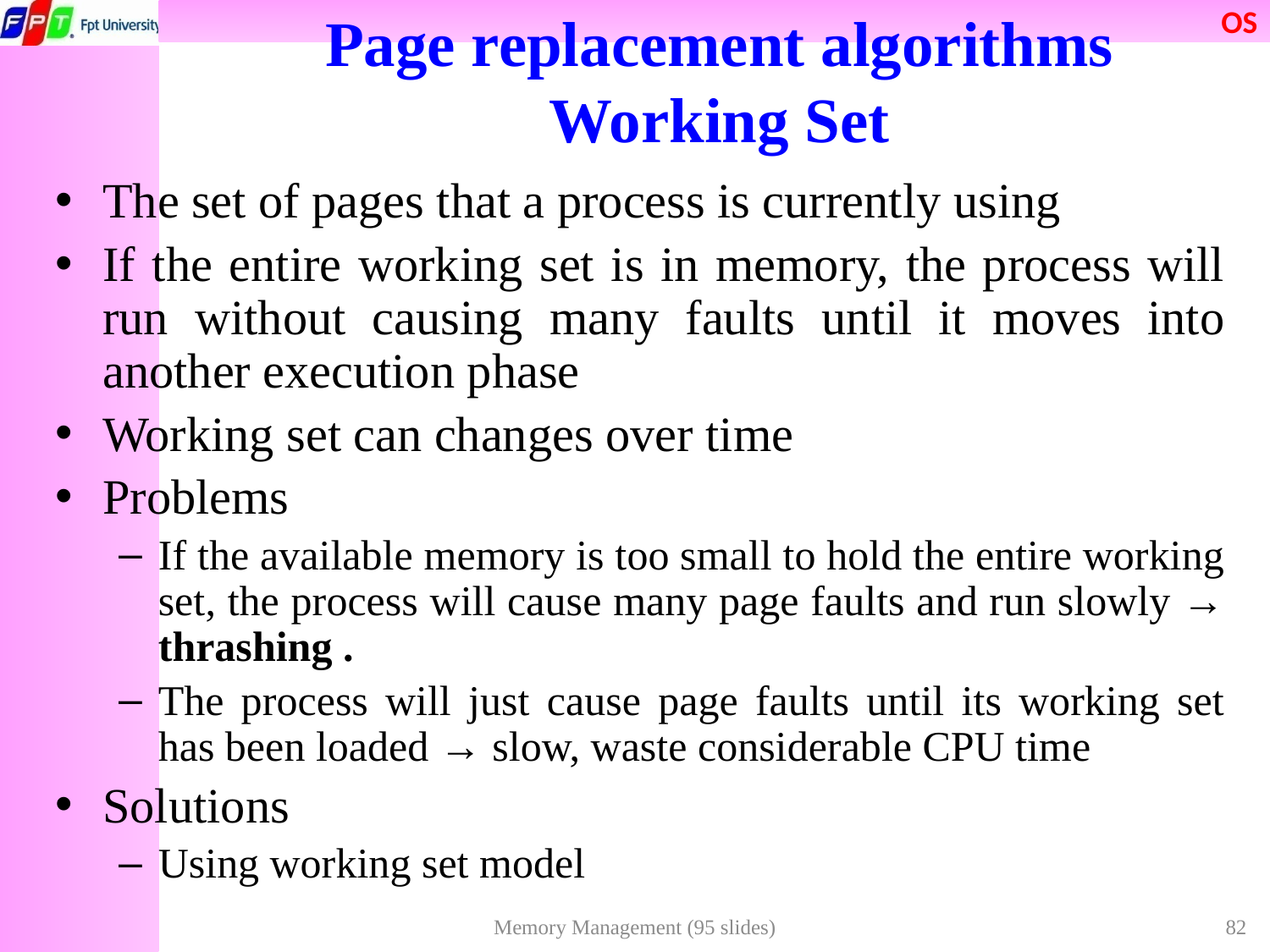

Page replacement algorithms
Working Set
The set of pages that a process is currently using
If the entire working set is in memory, the process will run without causing many faults until it moves into another execution phase
Working set can changes over time
Problems
If the available memory is too small to hold the entire working set, the process will cause many page faults and run slowly → thrashing .
The process will just cause page faults until its working set has been loaded → slow, waste considerable CPU time
Solutions
Using working set model
Memory Management (95 slides)
82